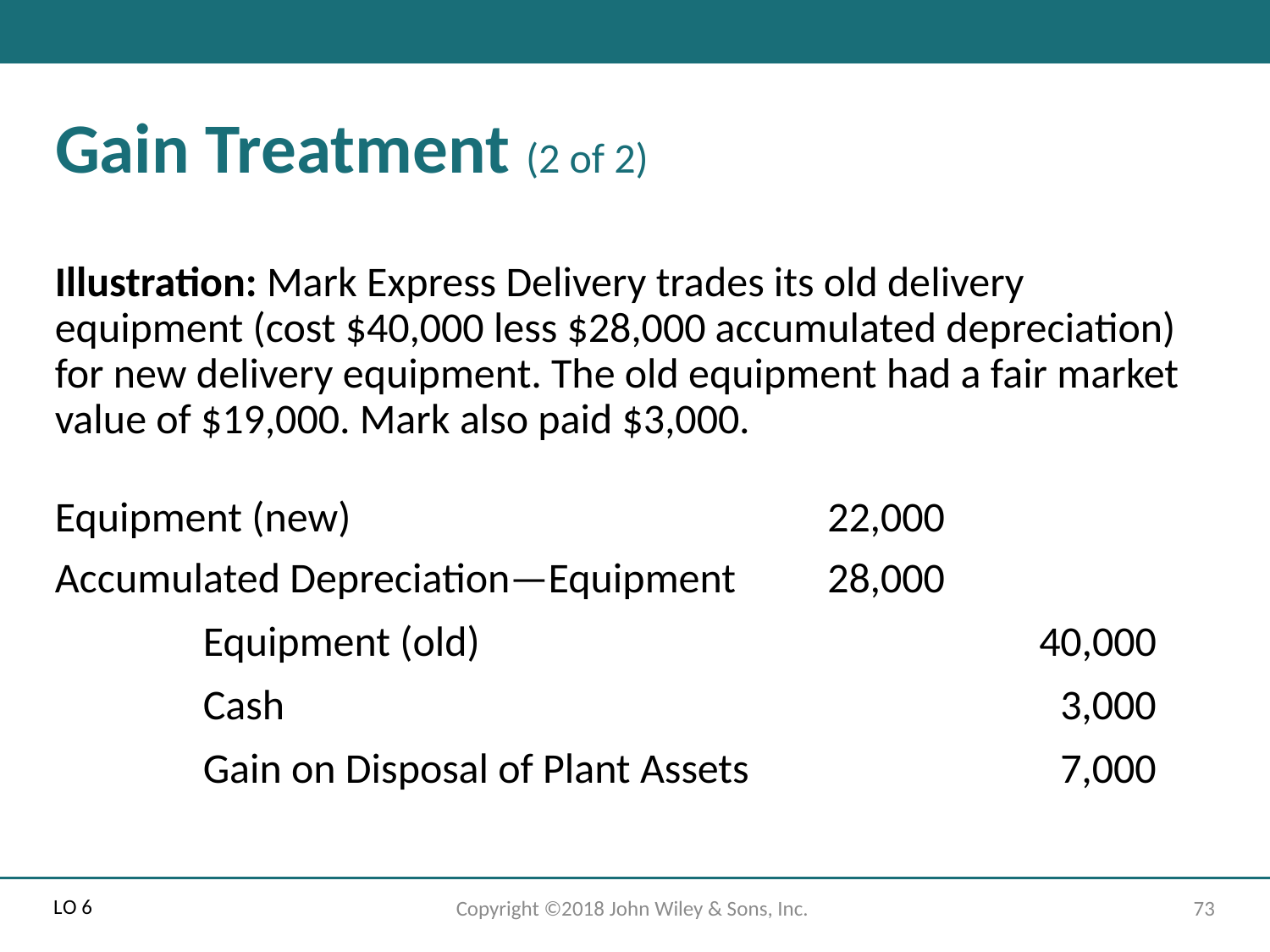

# Gain Treatment (2 of 2)
Illustration: Mark Express Delivery trades its old delivery equipment (cost $40,000 less $28,000 accumulated depreciation) for new delivery equipment. The old equipment had a fair market value of $19,000. Mark also paid $3,000.
Equipment (new)
22,000
Accumulated Depreciation—Equipment
28,000
Equipment (old)
40,000
Cash
3,000
Gain on Disposal of Plant Assets
7,000
L O 6
Copyright ©2018 John Wiley & Sons, Inc.
73